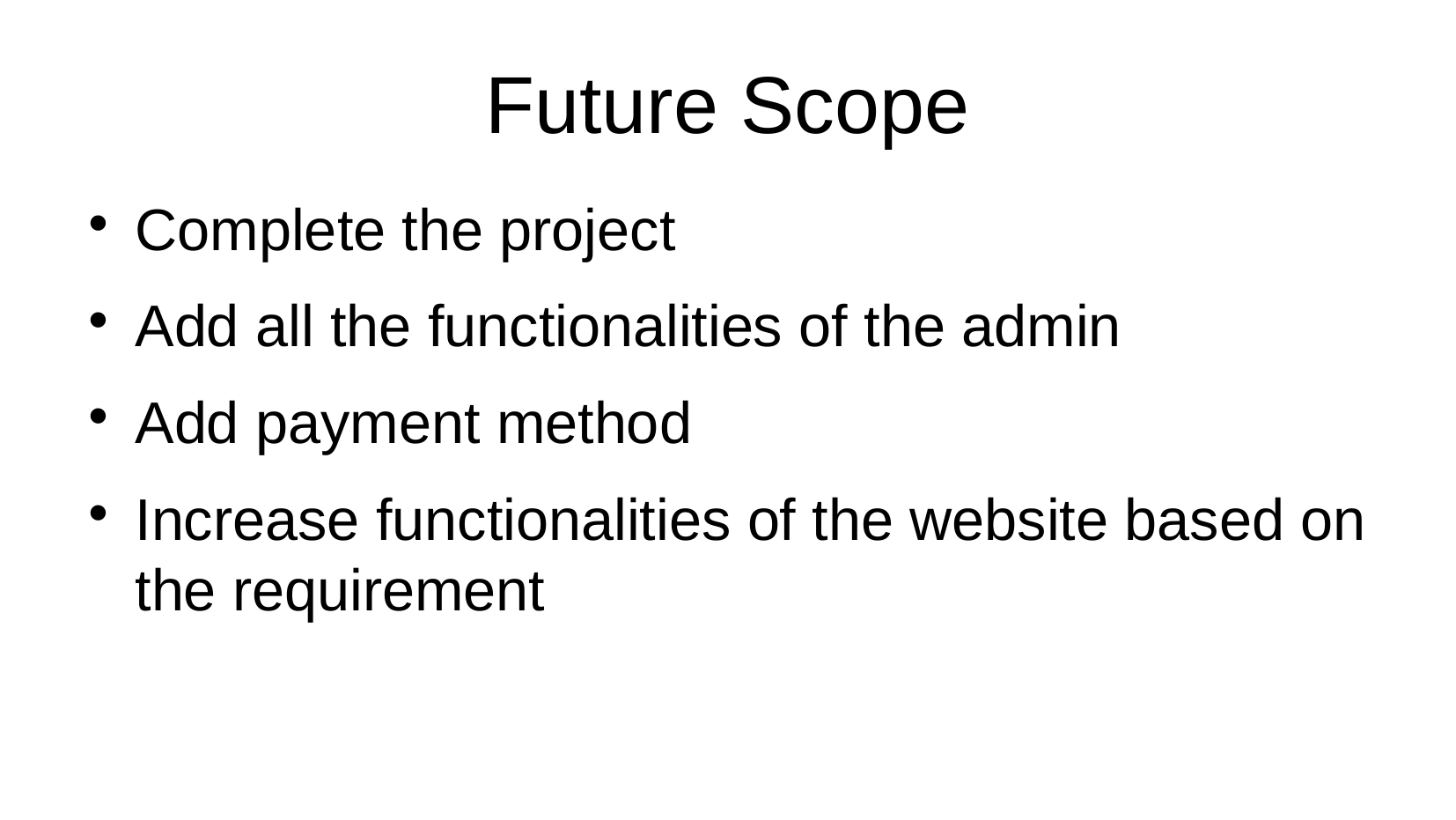

Future Scope
Complete the project
Add all the functionalities of the admin
Add payment method
Increase functionalities of the website based on the requirement